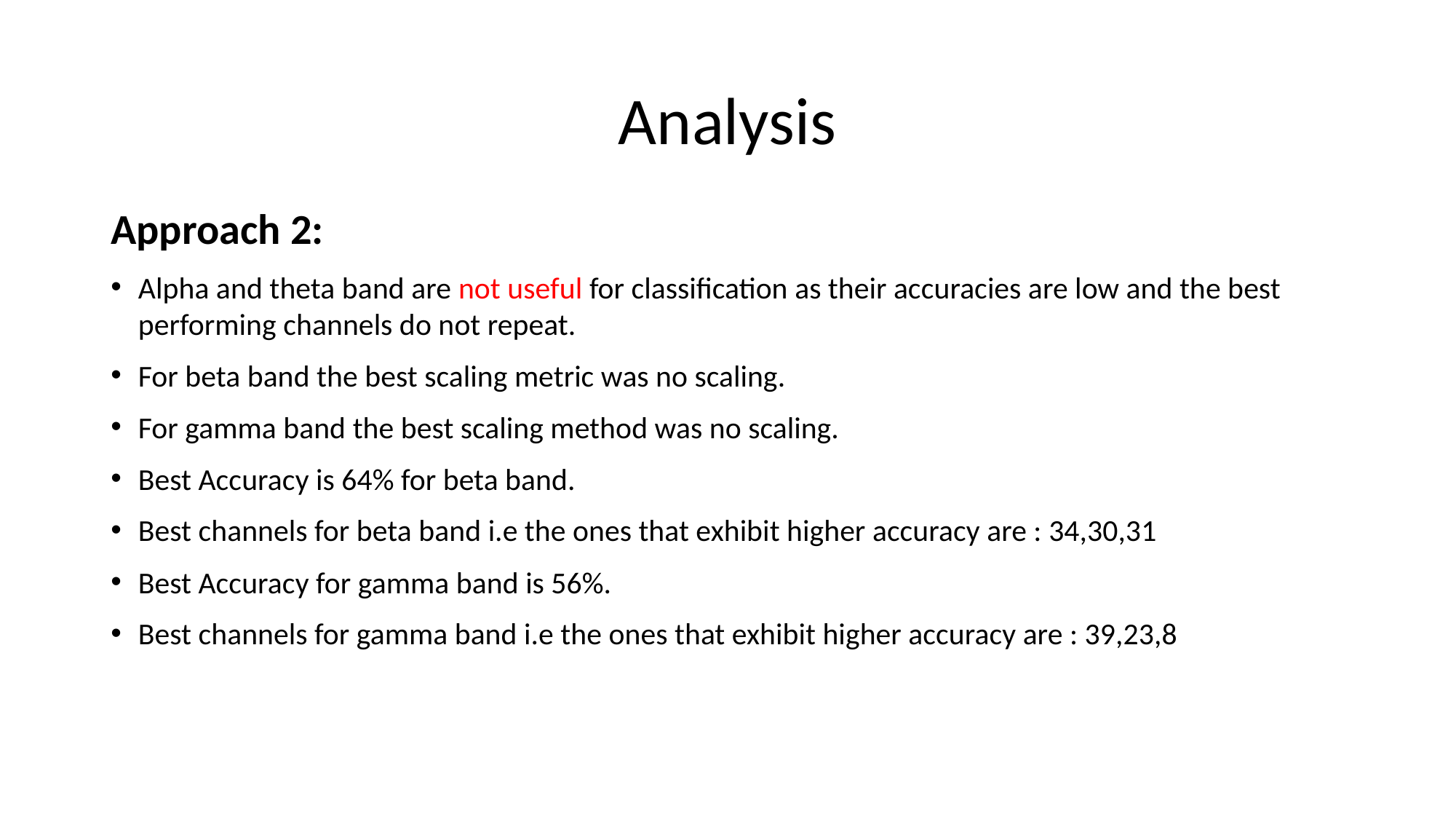

# Analysis
Approach 2:
Alpha and theta band are not useful for classification as their accuracies are low and the best performing channels do not repeat.
For beta band the best scaling metric was no scaling.
For gamma band the best scaling method was no scaling.
Best Accuracy is 64% for beta band.
Best channels for beta band i.e the ones that exhibit higher accuracy are : 34,30,31
Best Accuracy for gamma band is 56%.
Best channels for gamma band i.e the ones that exhibit higher accuracy are : 39,23,8